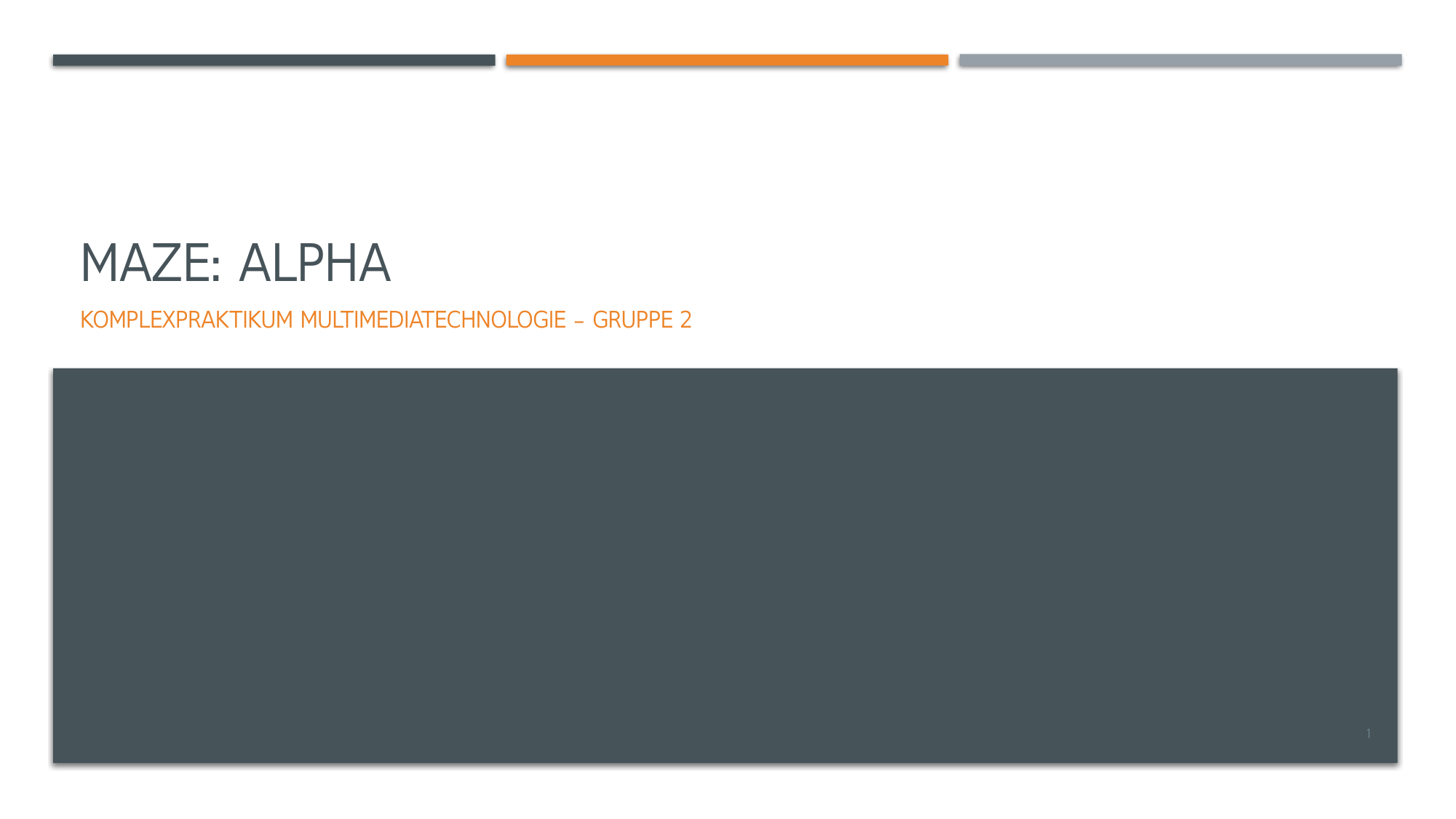

# Maze: Alpha
Komplexpraktikum Multimediatechnologie – Gruppe 2
1